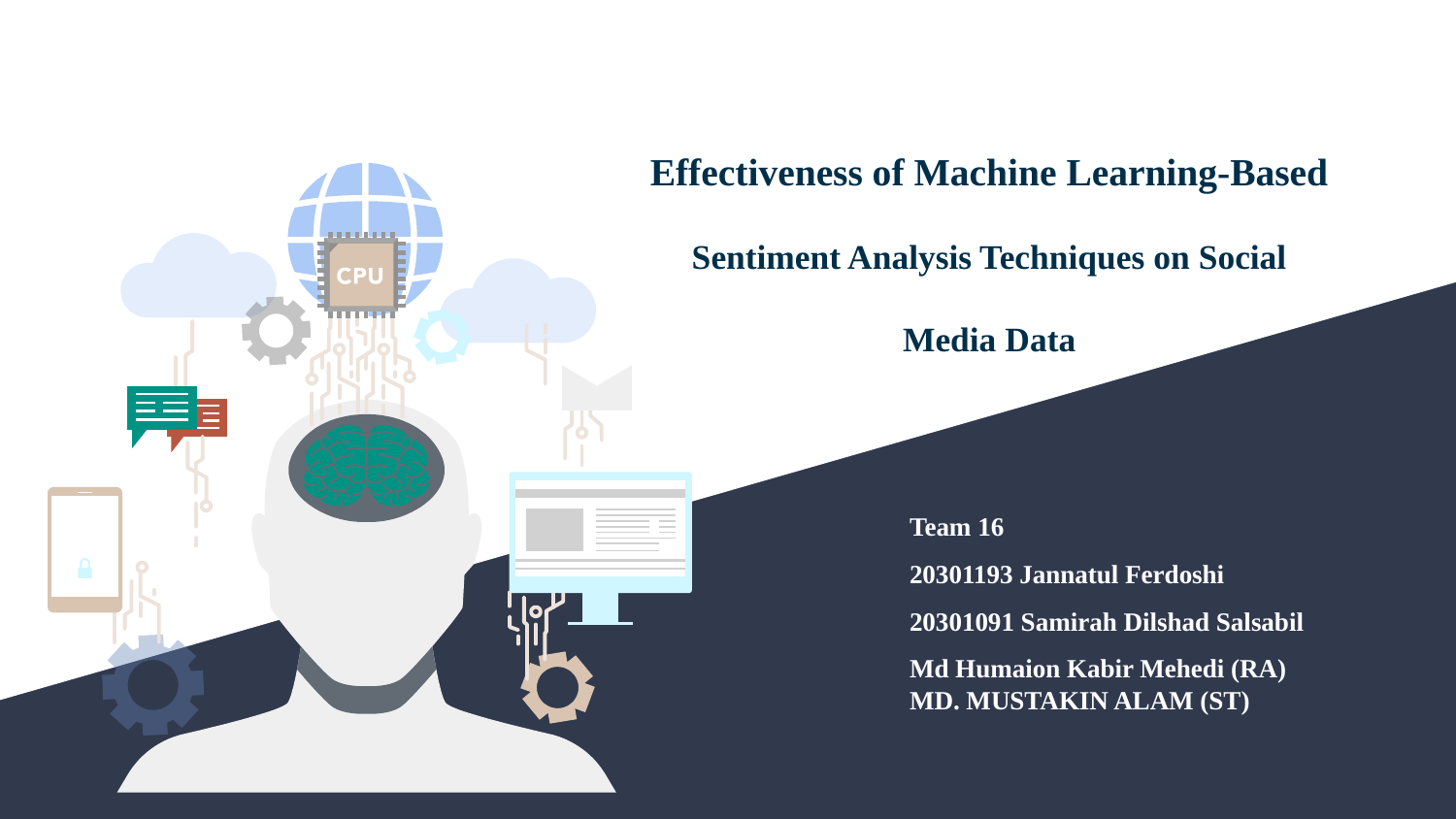

# Effectiveness of Machine Learning-Based Sentiment Analysis Techniques on Social Media Data

Team 16
20301193 Jannatul Ferdoshi
20301091 Samirah Dilshad Salsabil
Md Humaion Kabir Mehedi (RA)
MD. MUSTAKIN ALAM (ST)